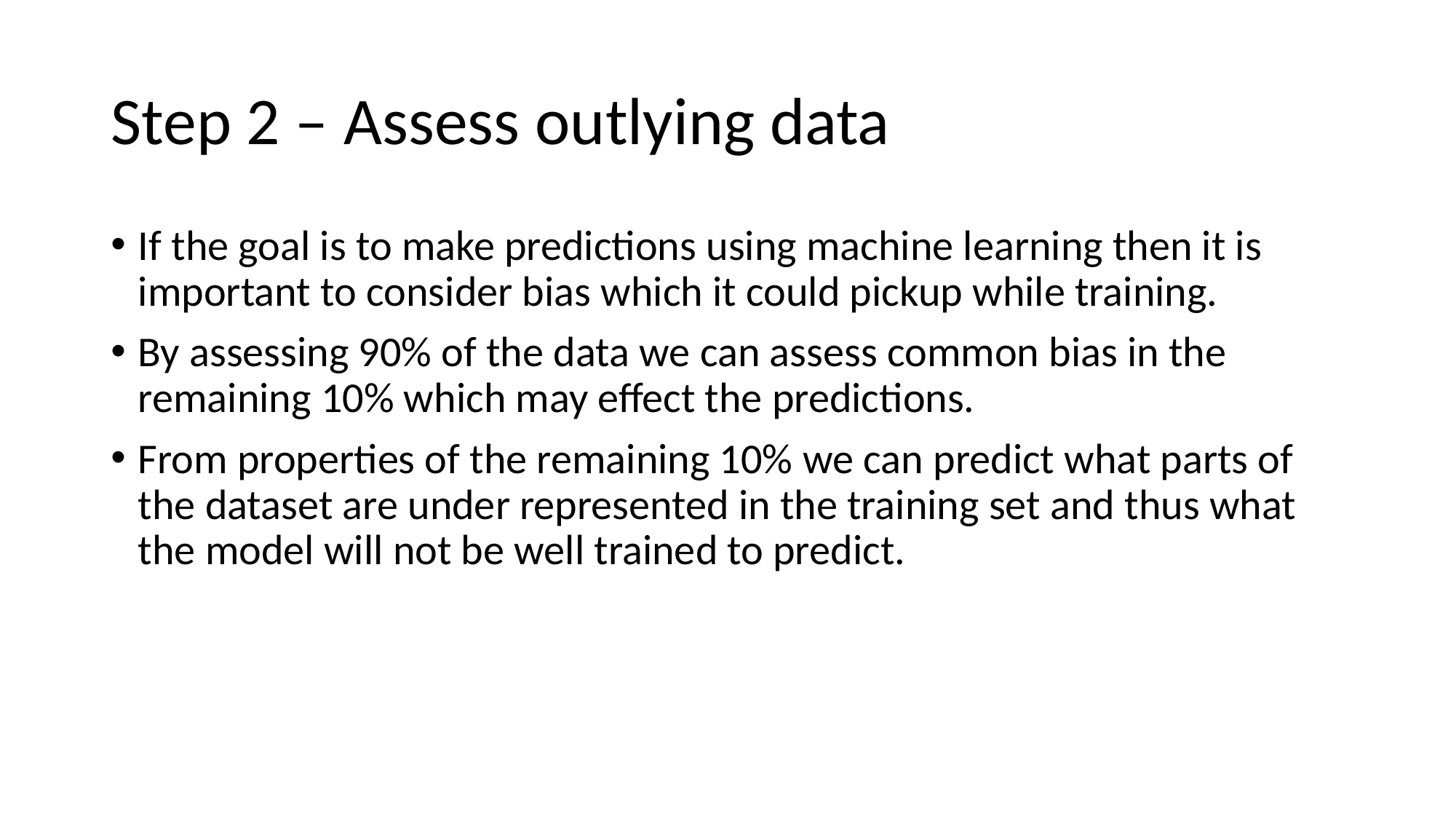

# Step 2 – Assess outlying data
If the goal is to make predictions using machine learning then it is important to consider bias which it could pickup while training.
By assessing 90% of the data we can assess common bias in the remaining 10% which may effect the predictions.
From properties of the remaining 10% we can predict what parts of the dataset are under represented in the training set and thus what the model will not be well trained to predict.